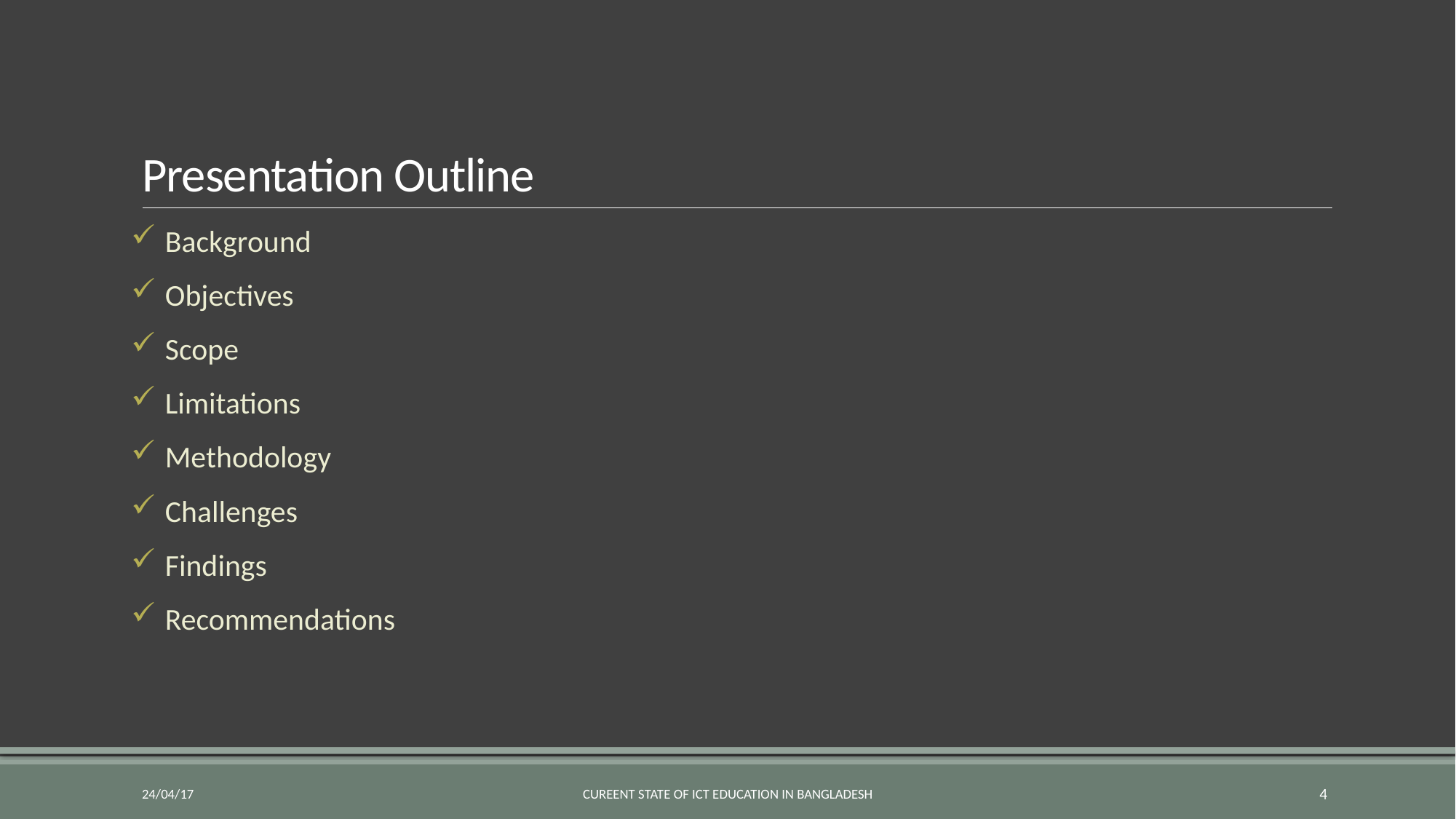

# Presentation Outline
Background
Objectives
Scope
Limitations
Methodology
Challenges
Findings
Recommendations

24/04/17
Cureent State of ICT Education in Bangladesh
4